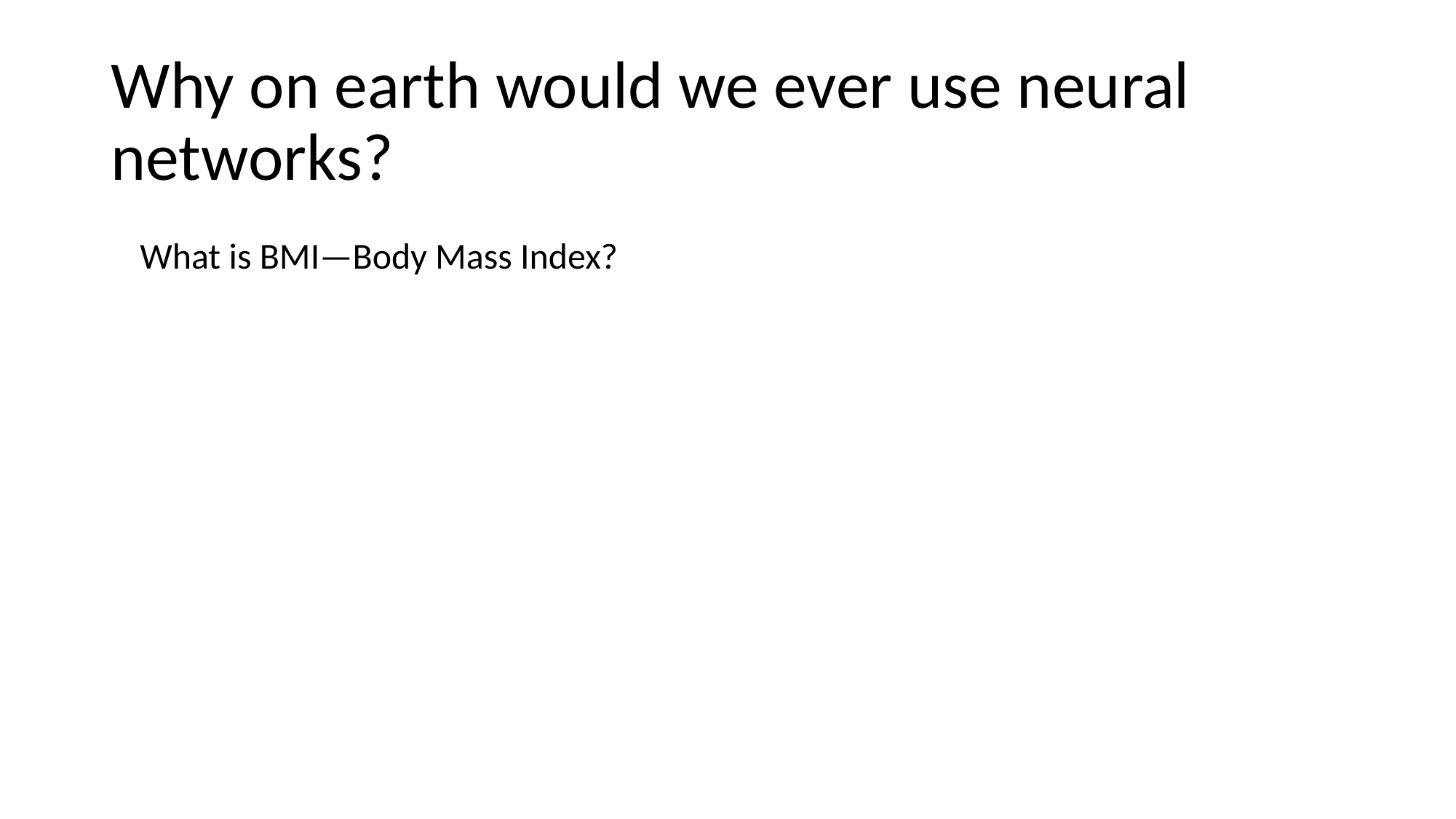

# Why on earth would we ever use neural networks?
What is BMI—Body Mass Index?